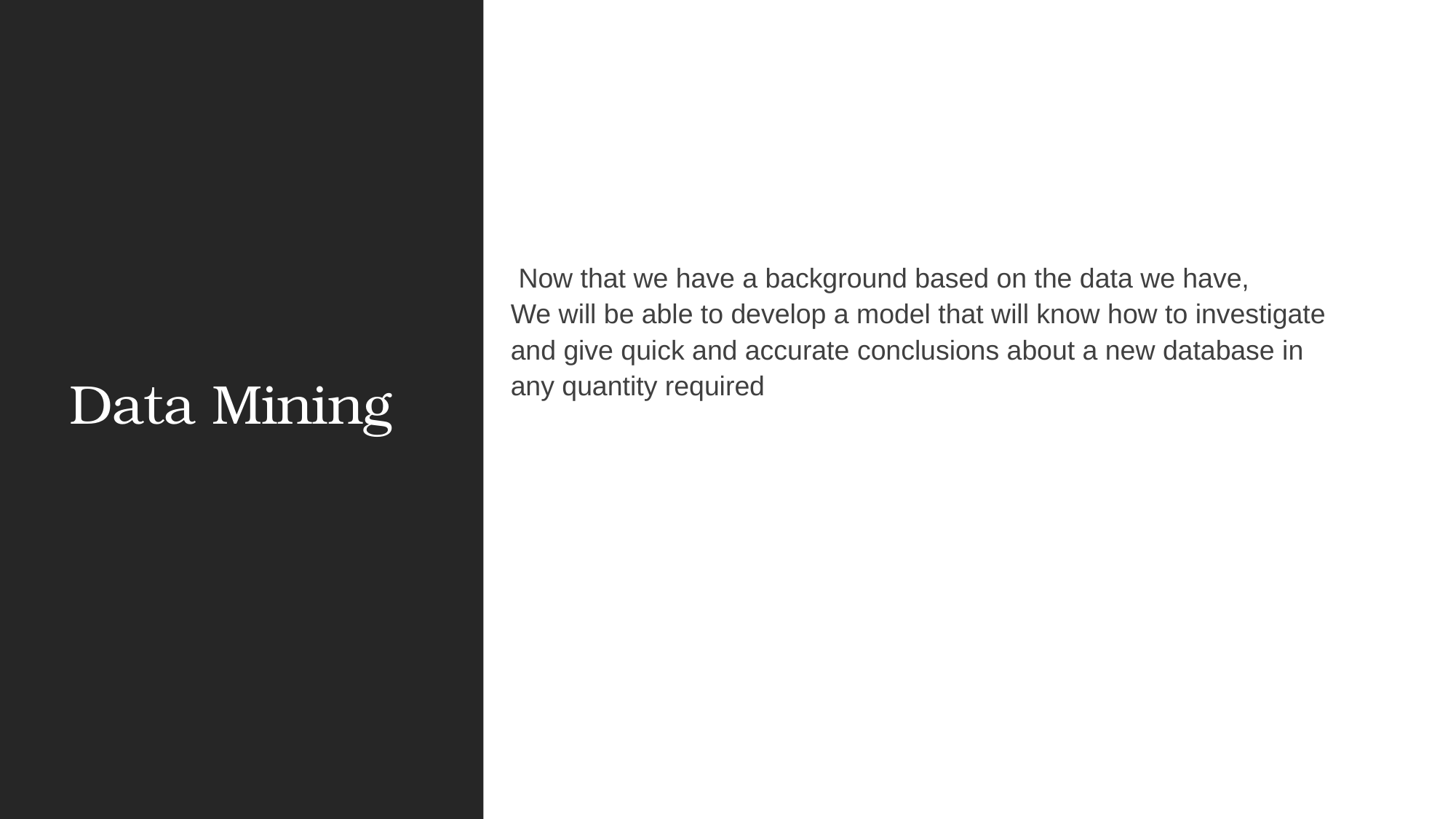

# Data Mining
 Now that we have a background based on the data we have,
We will be able to develop a model that will know how to investigate and give quick and accurate conclusions about a new database in any quantity required